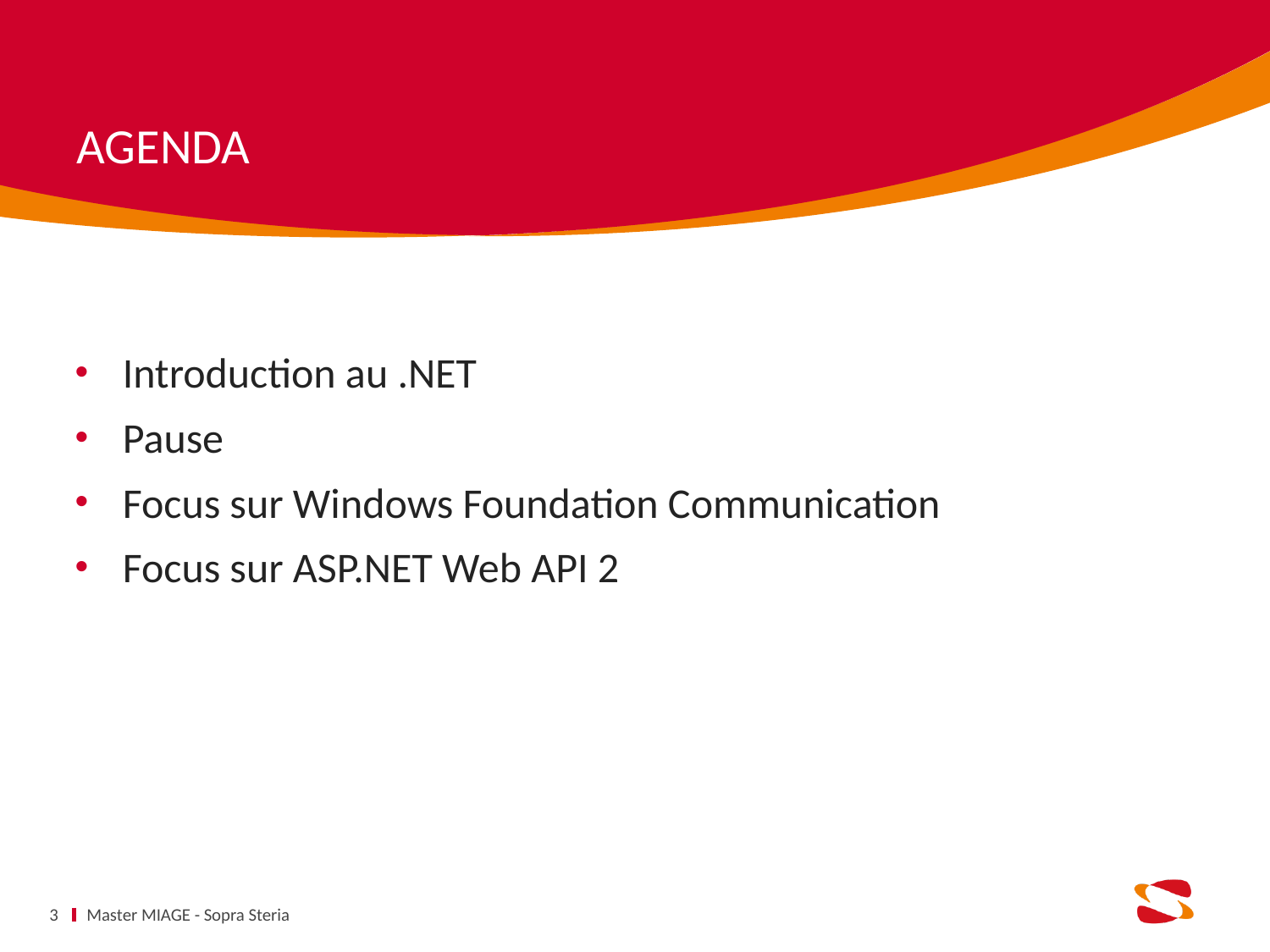

Introduction au .NET
Pause
Focus sur Windows Foundation Communication
Focus sur ASP.NET Web API 2
3
Master MIAGE - Sopra Steria